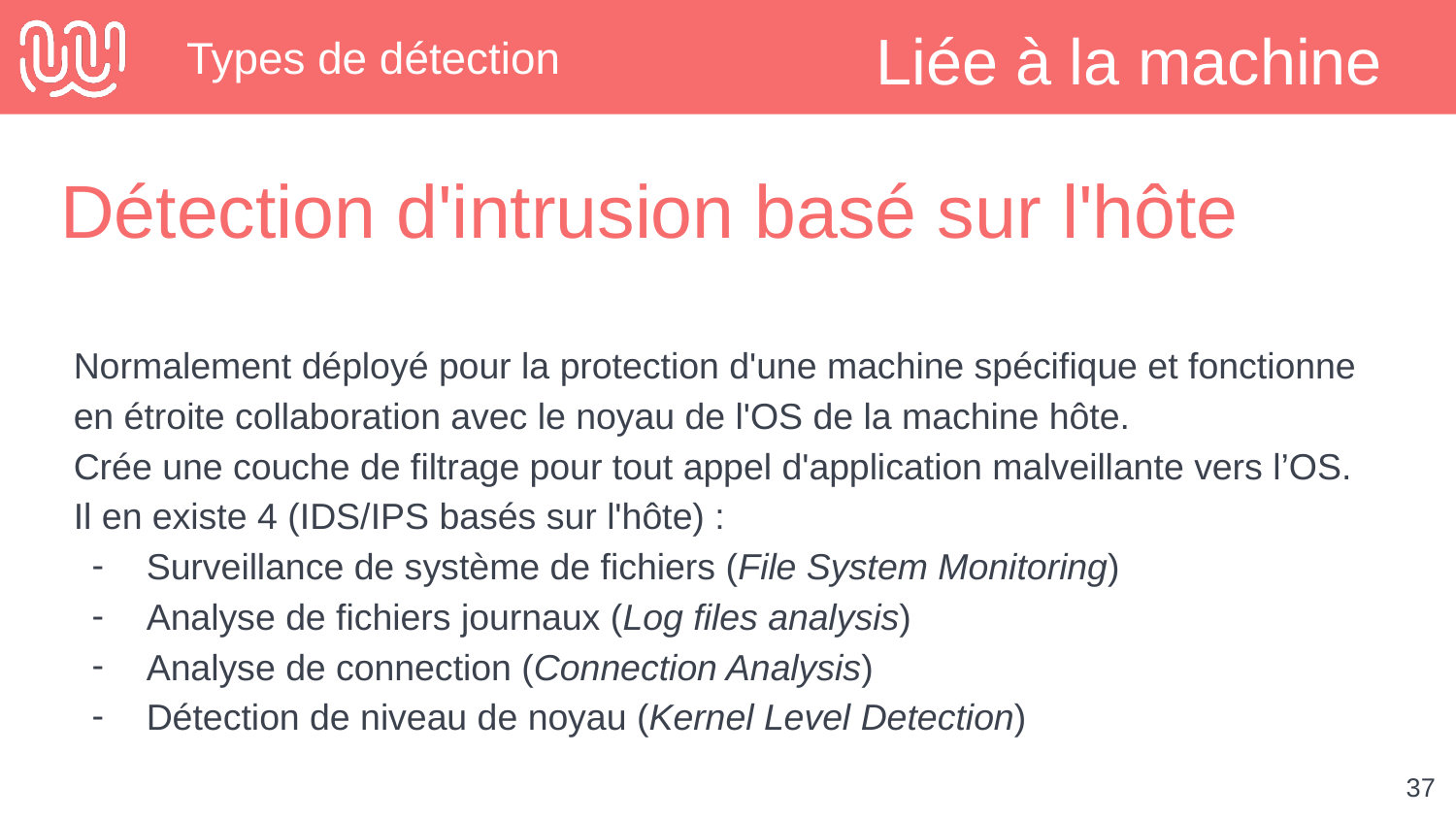

# Types de détection
Liée à la machine
Détection d'intrusion basé sur l'hôte
Normalement déployé pour la protection d'une machine spécifique et fonctionne en étroite collaboration avec le noyau de l'OS de la machine hôte.
Crée une couche de filtrage pour tout appel d'application malveillante vers l’OS.
Il en existe 4 (IDS/IPS basés sur l'hôte) :
Surveillance de système de fichiers (File System Monitoring)
Analyse de fichiers journaux (Log files analysis)
Analyse de connection (Connection Analysis)
Détection de niveau de noyau (Kernel Level Detection)
37